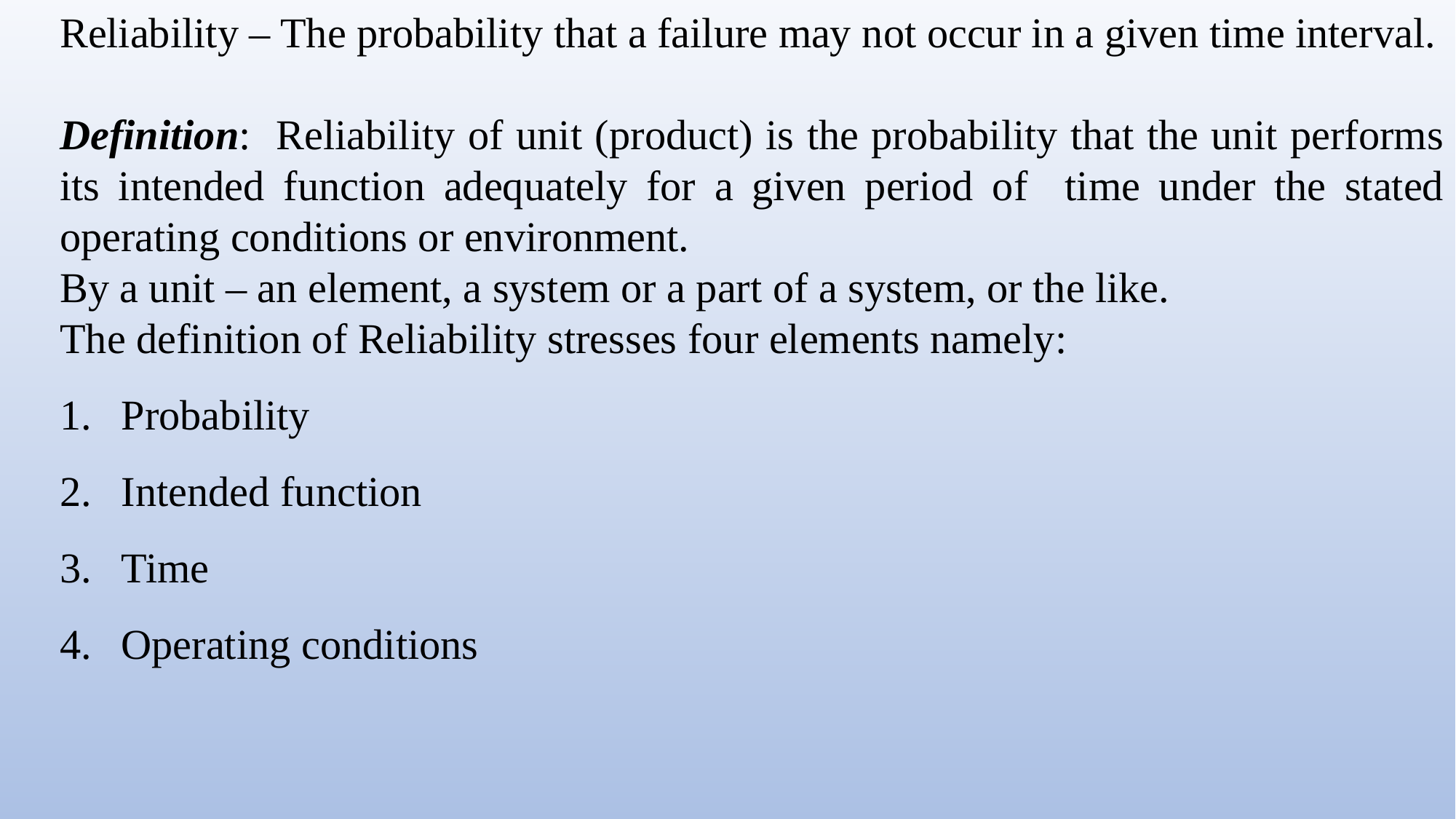

Reliability – The probability that a failure may not occur in a given time interval.

Definition:  Reliability of unit (product) is the probability that the unit performs its intended function adequately for a given period of  time under the stated operating conditions or environment.
By a unit – an element, a system or a part of a system, or the like.
The definition of Reliability stresses four elements namely:
Probability
Intended function
Time
Operating conditions